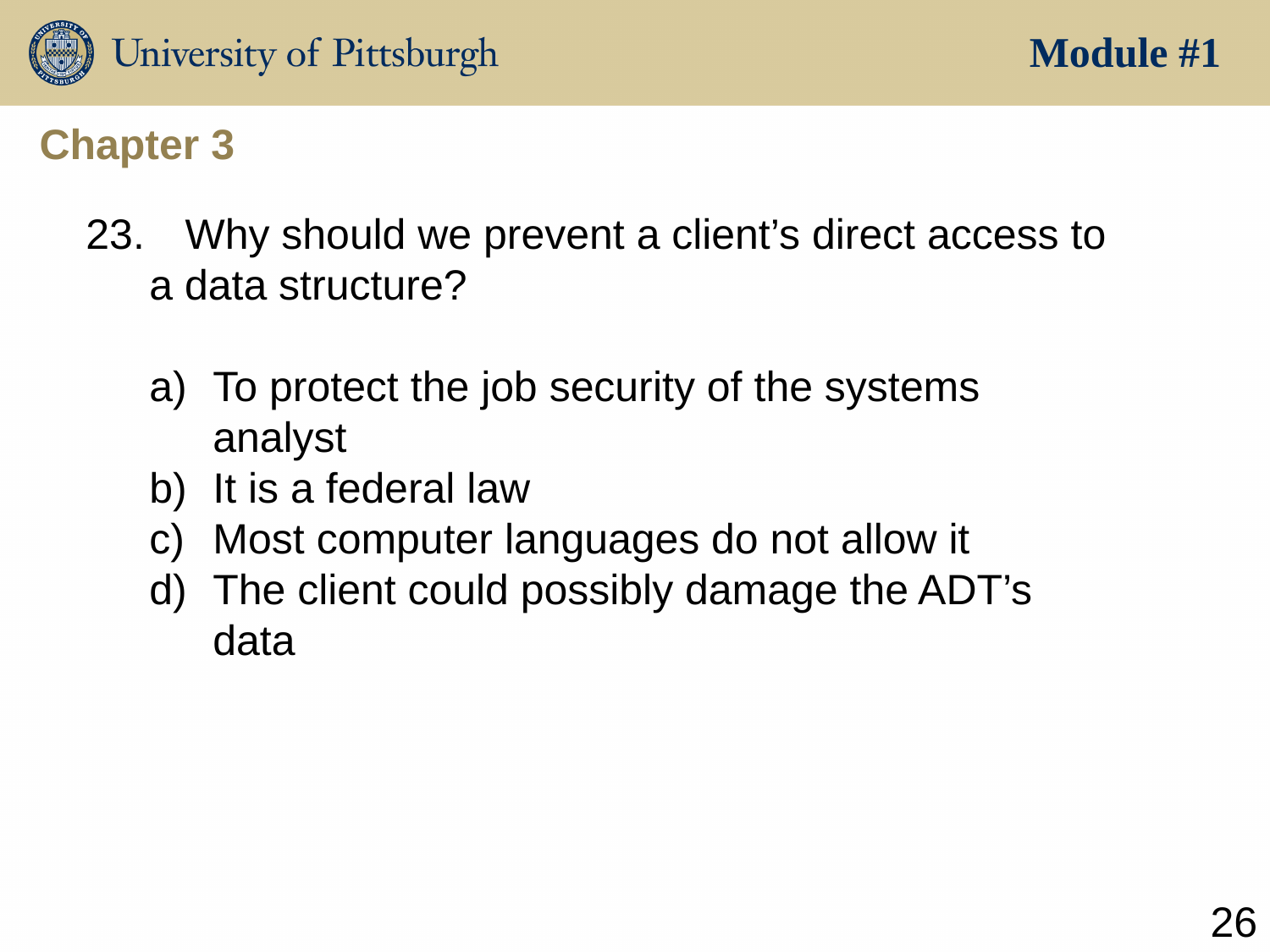

Module #1

Chapter 3
   Why should we prevent a client’s direct access to a data structure?

To protect the job security of the systems analyst
It is a federal law
Most computer languages do not allow it
The client could possibly damage the ADT’s data
26